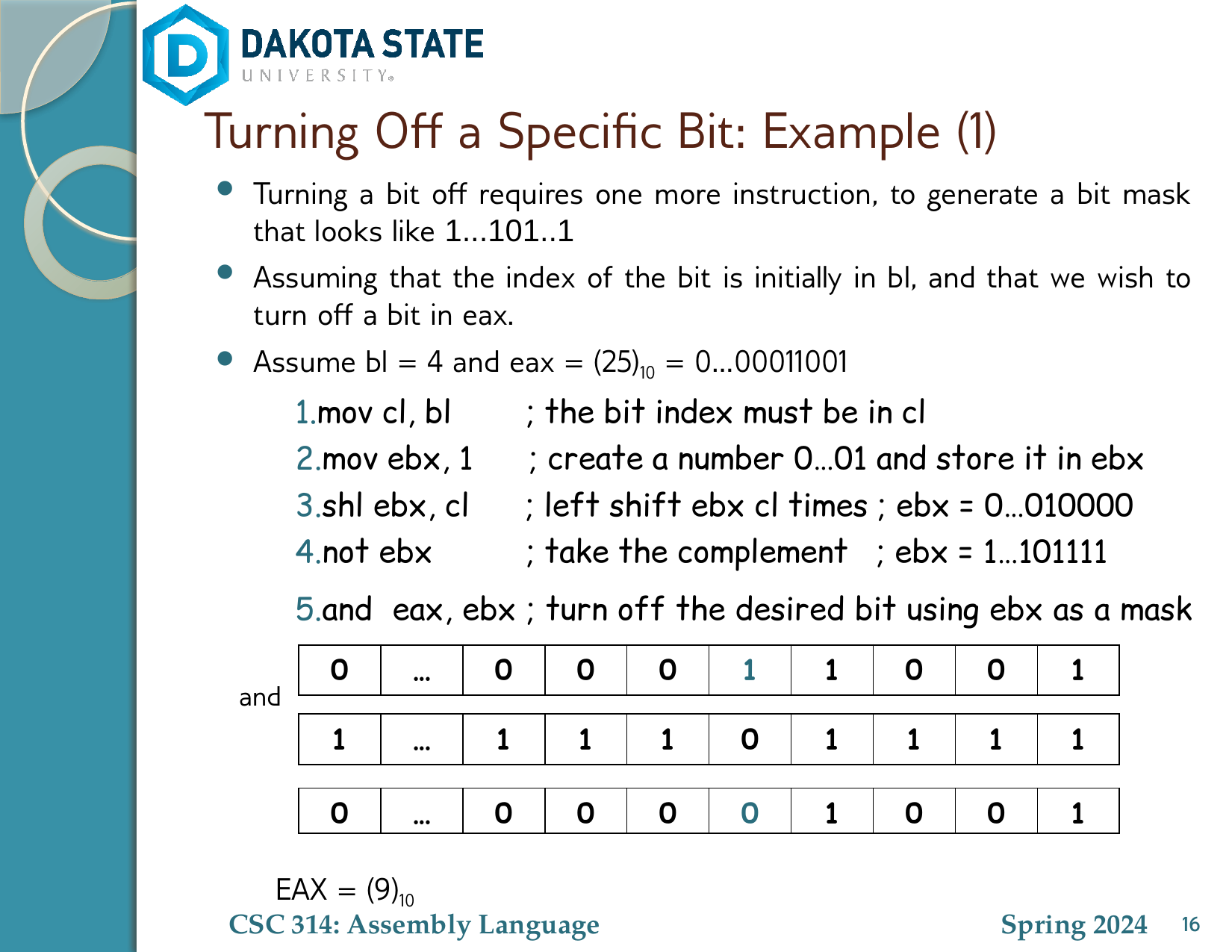

# Turning Off a Specific Bit: Example (1)
Turning a bit off requires one more instruction, to generate a bit mask that looks like 1...101..1
Assuming that the index of the bit is initially in bl, and that we wish to turn off a bit in eax.
Assume bl = 4 and eax = (25)10 = 0…00011001
mov cl, bl        ; the bit index must be in cl
mov ebx, 1      ; create a number 0…01 and store it in ebx
shl ebx, cl      ; left shift ebx cl times ; ebx = 0…010000
not ebx          ; take the complement   ; ebx = 1…101111
and  eax, ebx ; turn off the desired bit using ebx as a mask

     EAX = (9)10

Sample output:

| 0 | … | 0 | 0 | 0 | 1 | 1 | 0 | 0 | 1 |
| --- | --- | --- | --- | --- | --- | --- | --- | --- | --- |
and
| 1 | … | 1 | 1 | 1 | 0 | 1 | 1 | 1 | 1 |
| --- | --- | --- | --- | --- | --- | --- | --- | --- | --- |
| 0 | … | 0 | 0 | 0 | 0 | 1 | 0 | 0 | 1 |
| --- | --- | --- | --- | --- | --- | --- | --- | --- | --- |